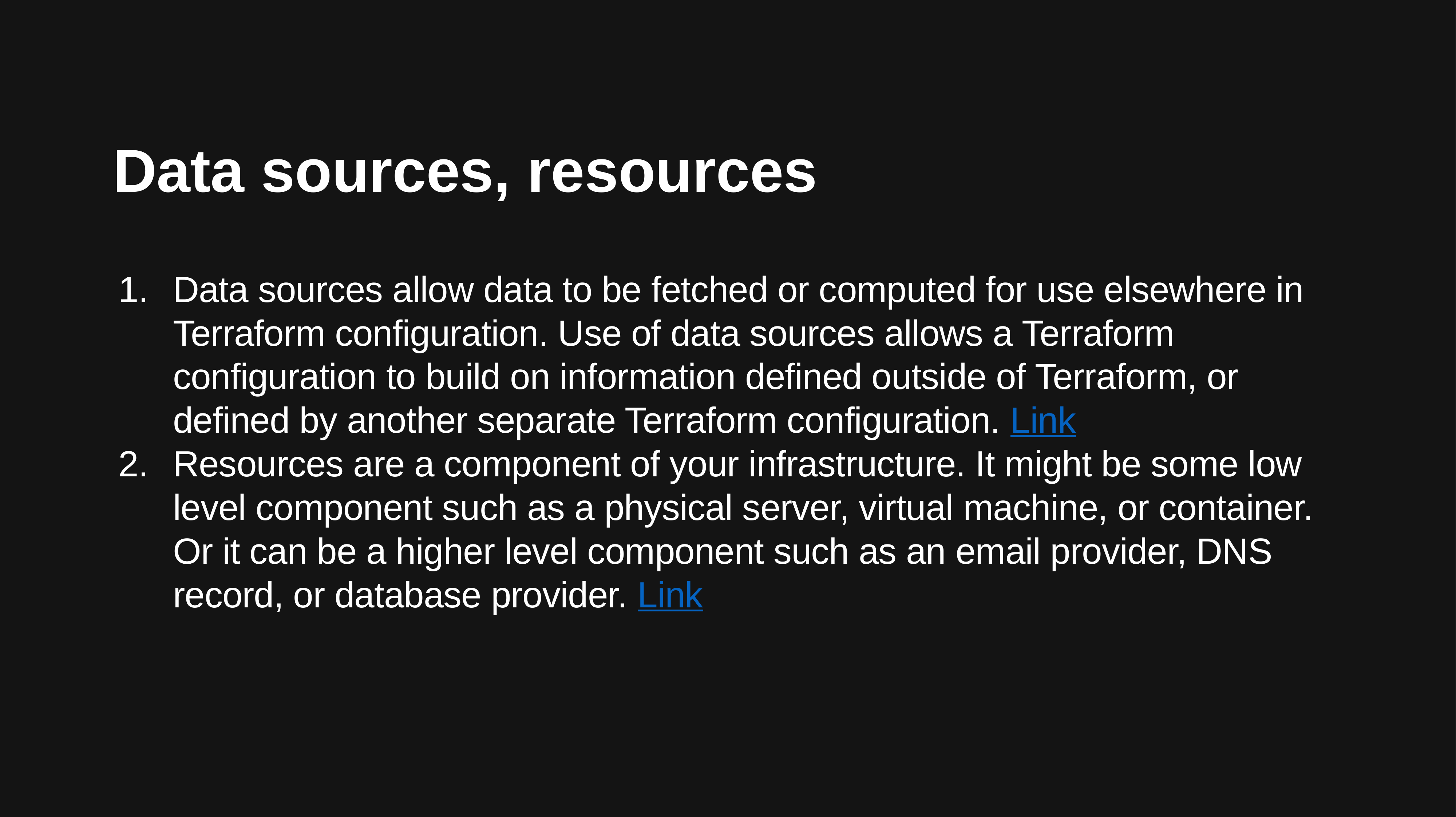

# Data sources, resources

Data sources allow data to be fetched or computed for use elsewhere in Terraform configuration. Use of data sources allows a Terraform configuration to build on information defined outside of Terraform, or defined by another separate Terraform configuration. Link
Resources are a component of your infrastructure. It might be some low level component such as a physical server, virtual machine, or container. Or it can be a higher level component such as an email provider, DNS record, or database provider. Link